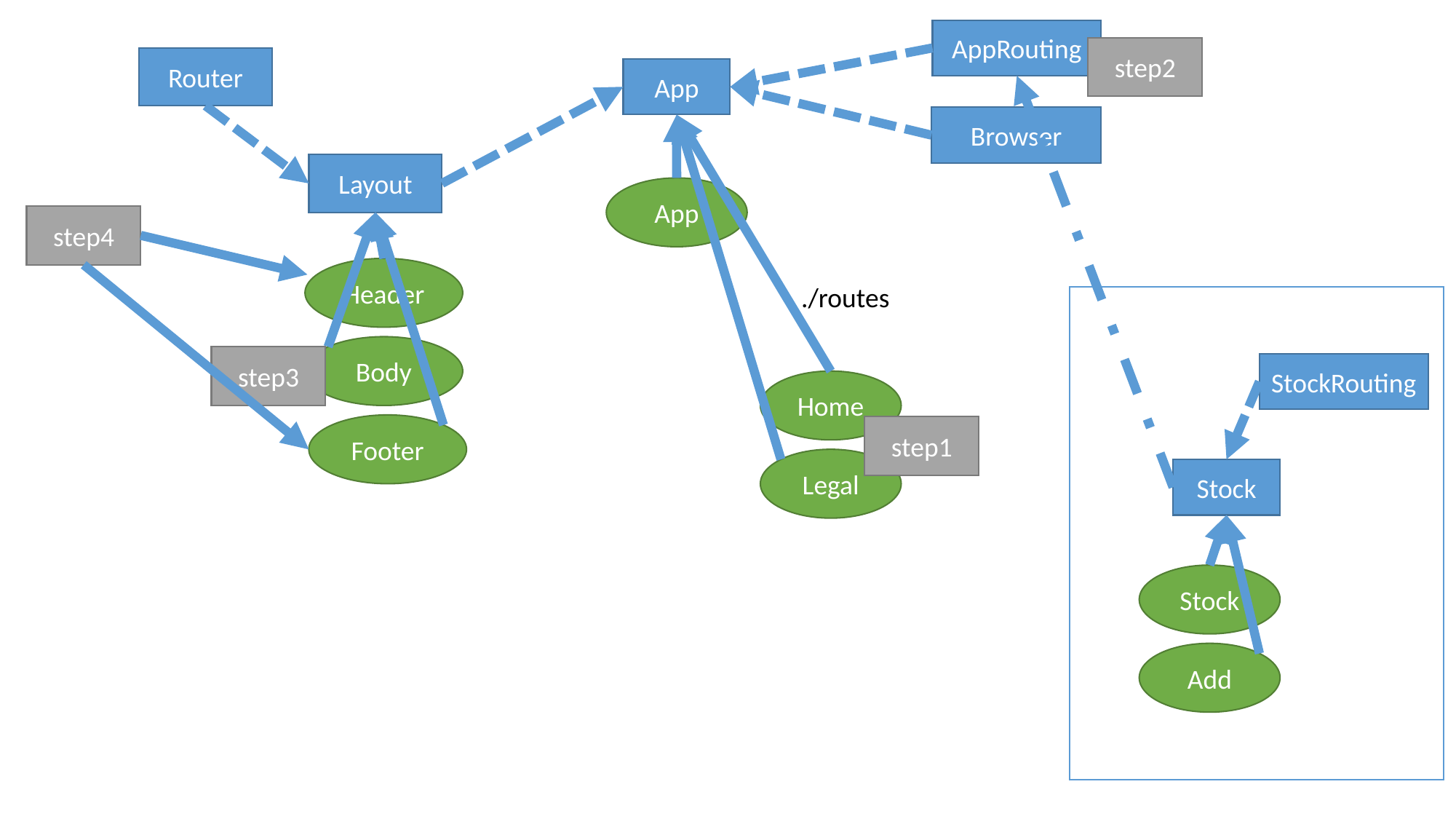

AppRouting
step2
Router
App
Browser
Layout
App
step4
Header
./routes

Body
step3
StockRouting
Home
Footer
step1
Legal
Stock
Stock
Add